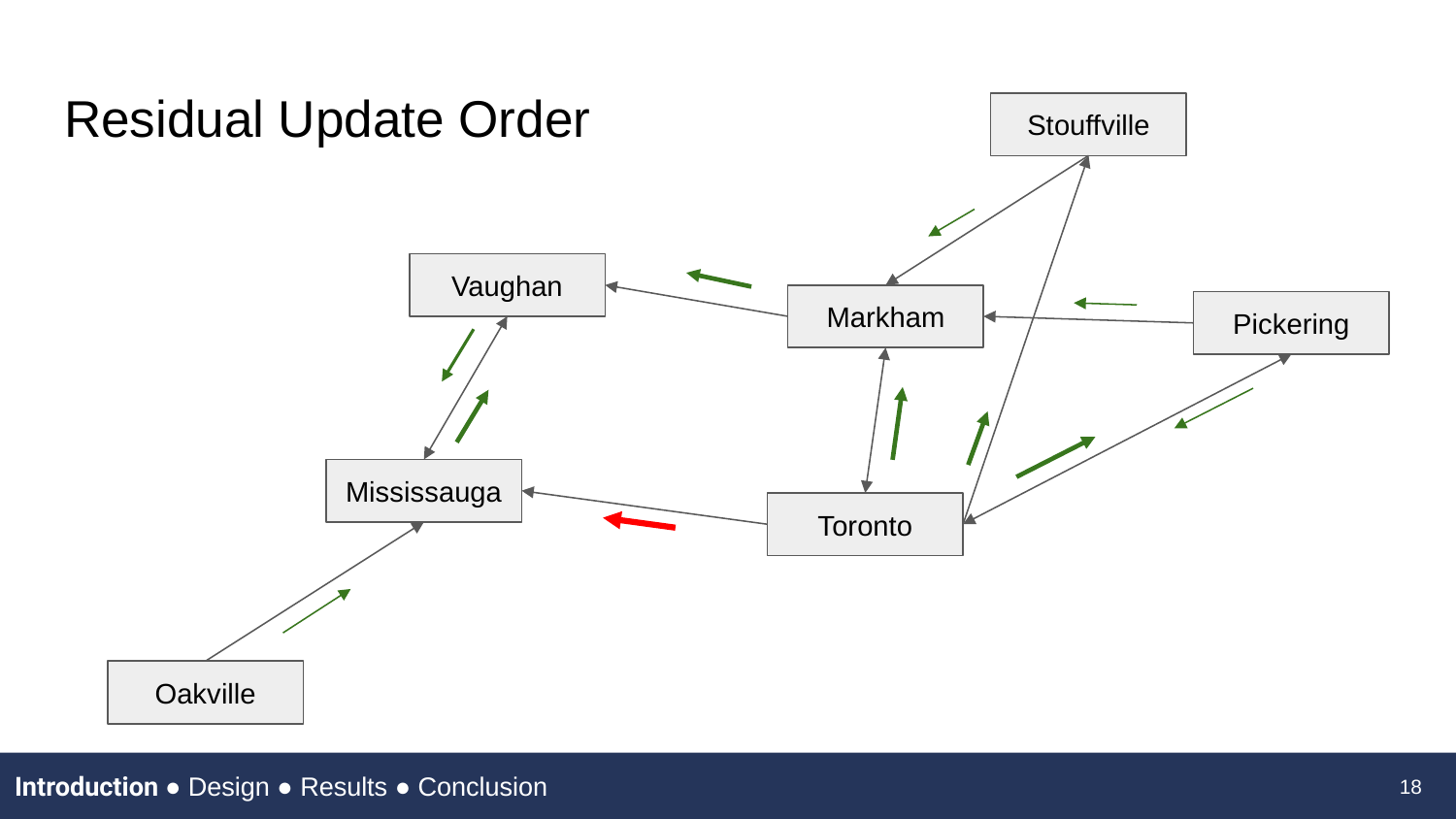

# Residual Update Order
Stouffville
Vaughan
Markham
Pickering
Mississauga
Toronto
Oakville
18
Introduction ● Design ● Results ● Conclusion